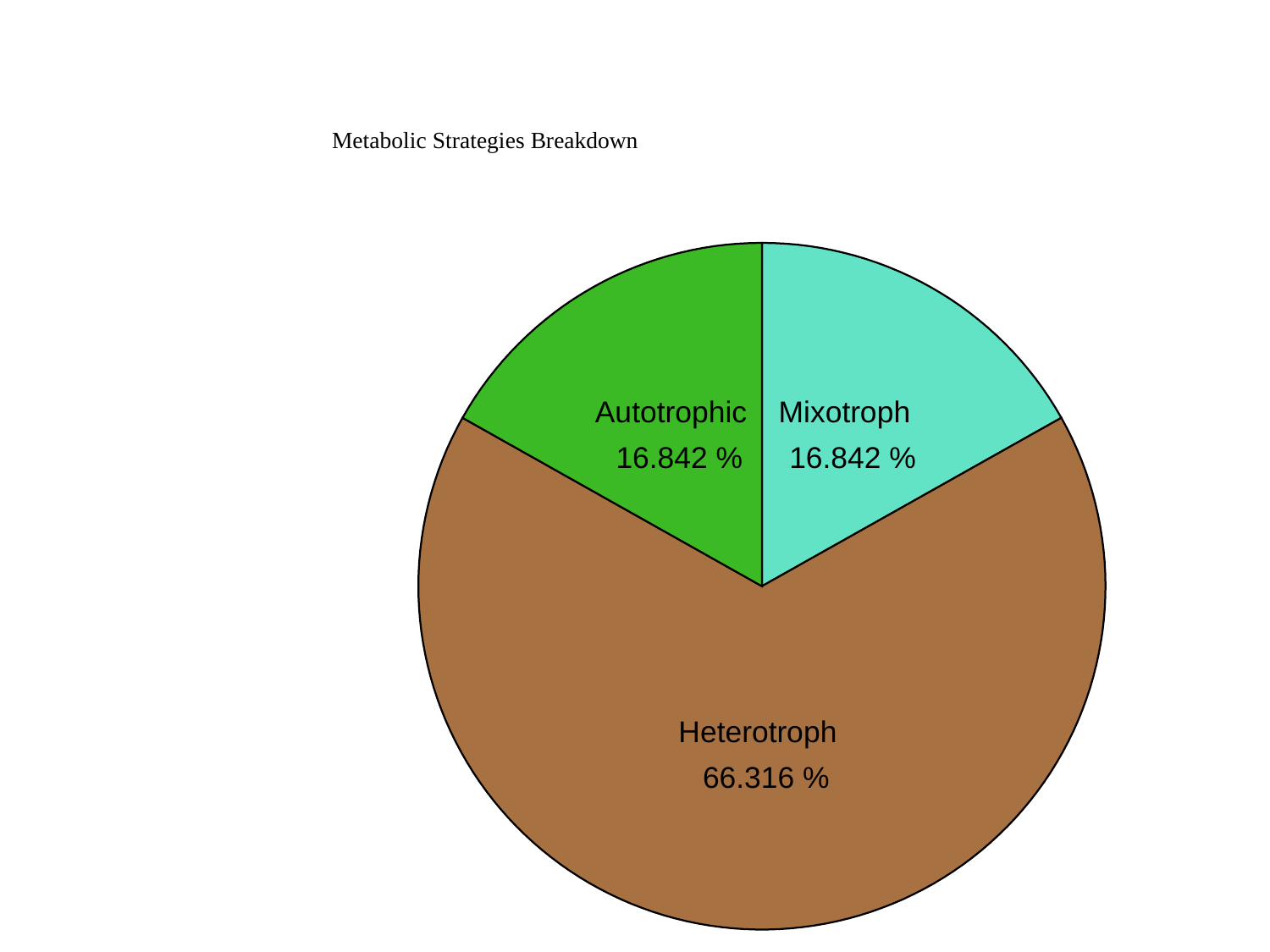

#

Metabolic Strategies Breakdown

Autotrophic
Mixotroph

 16.842 %
 16.842 %
Heterotroph
 66.316 %